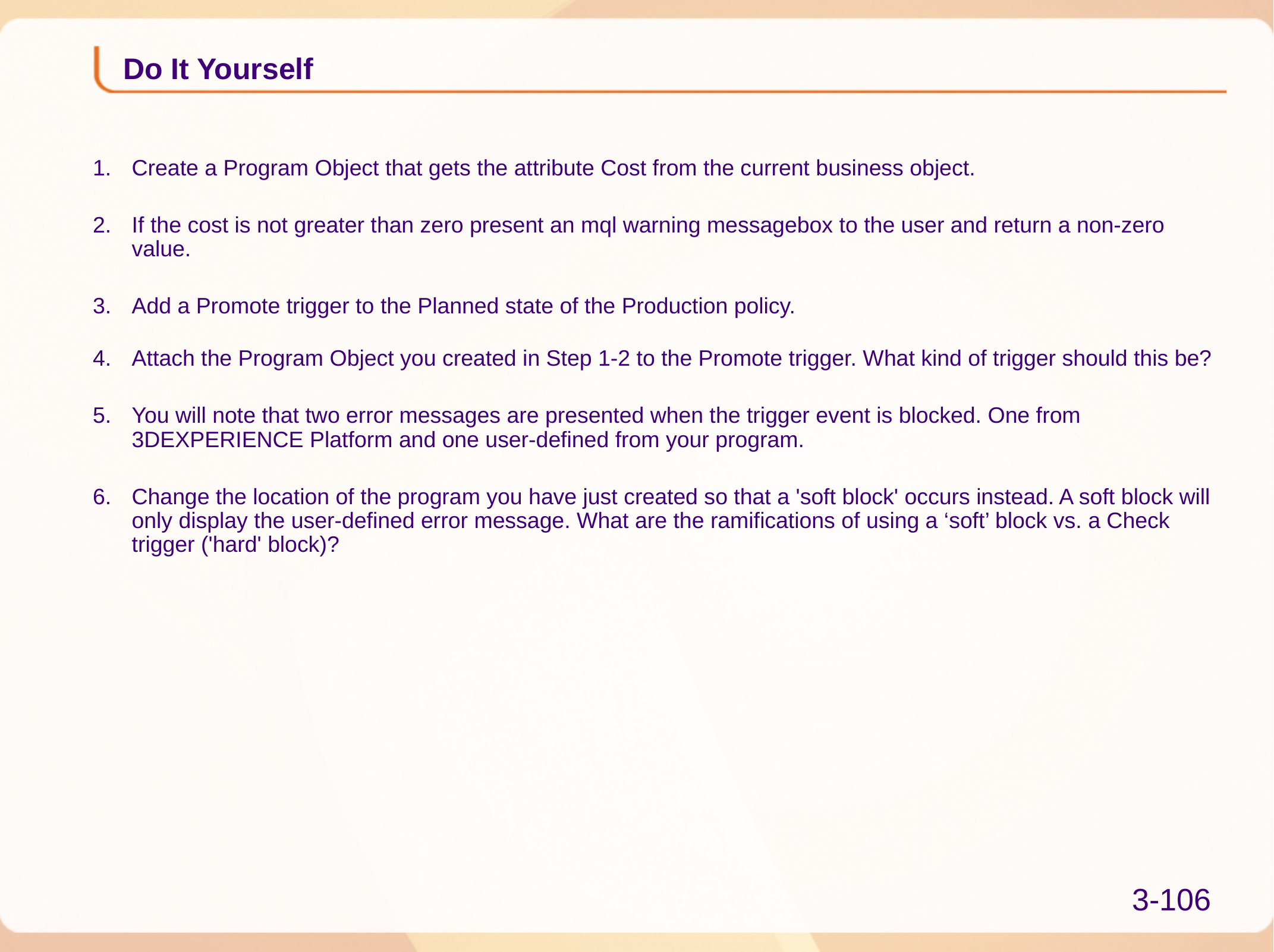

# Do It Yourself
Create a Program Object that gets the attribute Cost from the current business object.

If the cost is not greater than zero present an mql warning messagebox to the user and return a non-zero value.

Add a Promote trigger to the Planned state of the Production policy.
Attach the Program Object you created in Step 1-2 to the Promote trigger. What kind of trigger should this be?

You will note that two error messages are presented when the trigger event is blocked. One from 3DEXPERIENCE Platform and one user-defined from your program.

Change the location of the program you have just created so that a 'soft block' occurs instead. A soft block will only display the user-defined error message. What are the ramifications of using a ‘soft’ block vs. a Check trigger ('hard' block)?

3-106